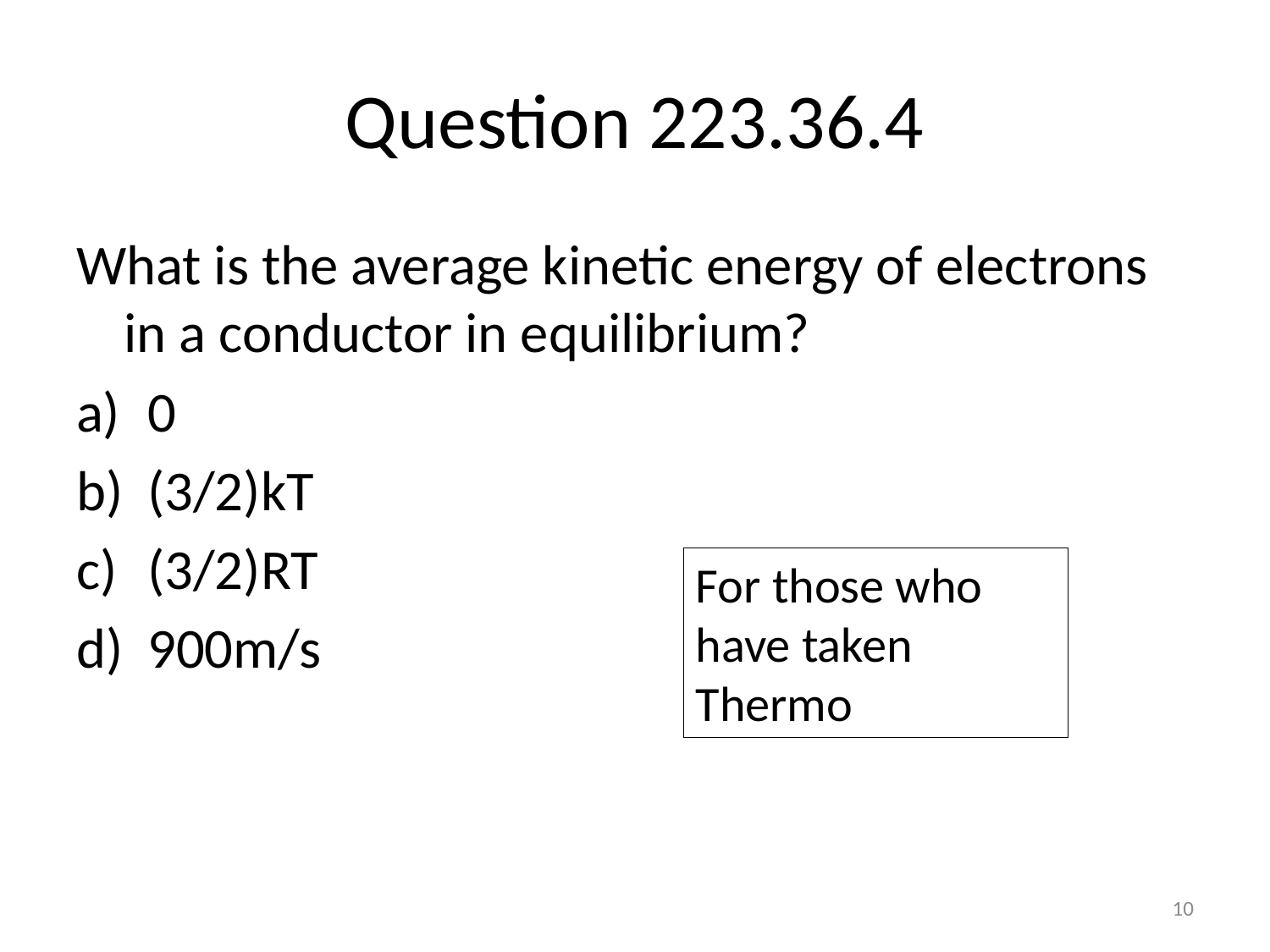

# Question 223.36.4
What is the average kinetic energy of electrons in a conductor in equilibrium?
0
(3/2)kT
(3/2)RT
900m/s
For those who have taken Thermo
10